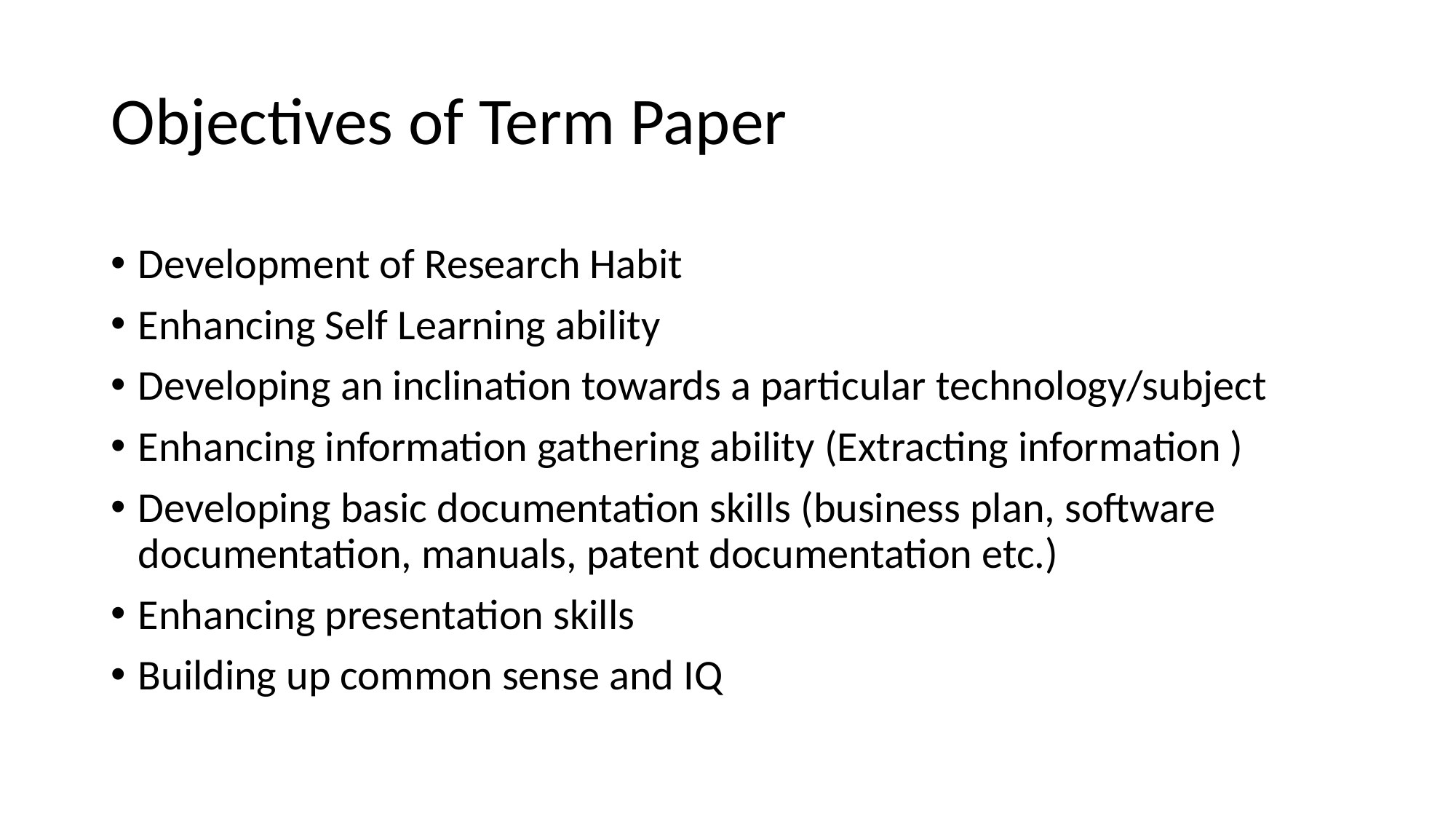

# Objectives of Term Paper

Development of Research Habit
Enhancing Self Learning ability
Developing an inclination towards a particular technology/subject
Enhancing information gathering ability (Extracting information )
Developing basic documentation skills (business plan, software documentation, manuals, patent documentation etc.)
Enhancing presentation skills
Building up common sense and IQ